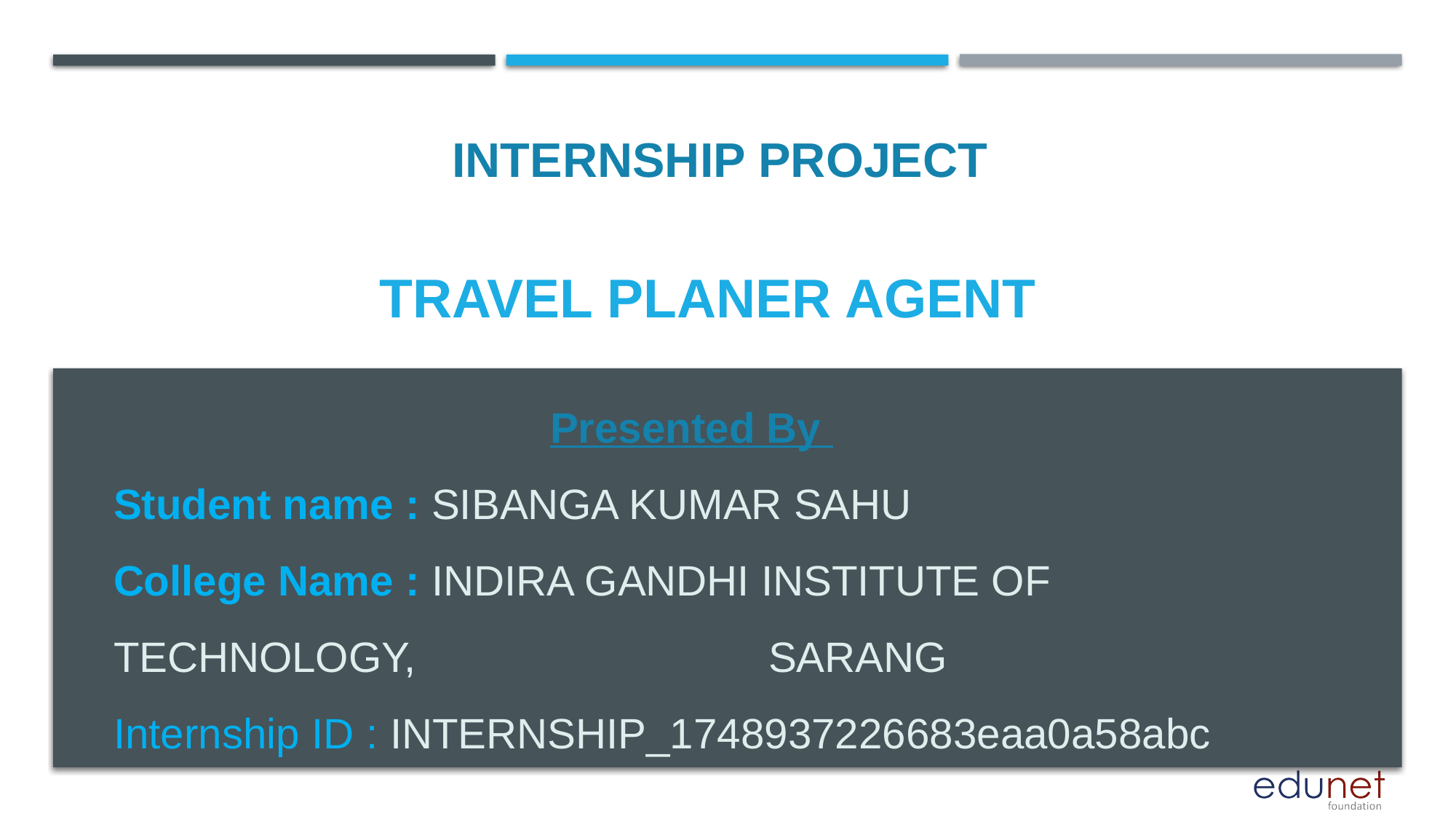

INTERNSHIP PROJECT
# Travel PLANER agent
				Presented By
Student name : SIBANGA KUMAR SAHU
College Name : INDIRA GANDHI INSTITUTE OF TECHNOLOGY, 				SARANG
Internship ID : INTERNSHIP_1748937226683eaa0a58abc